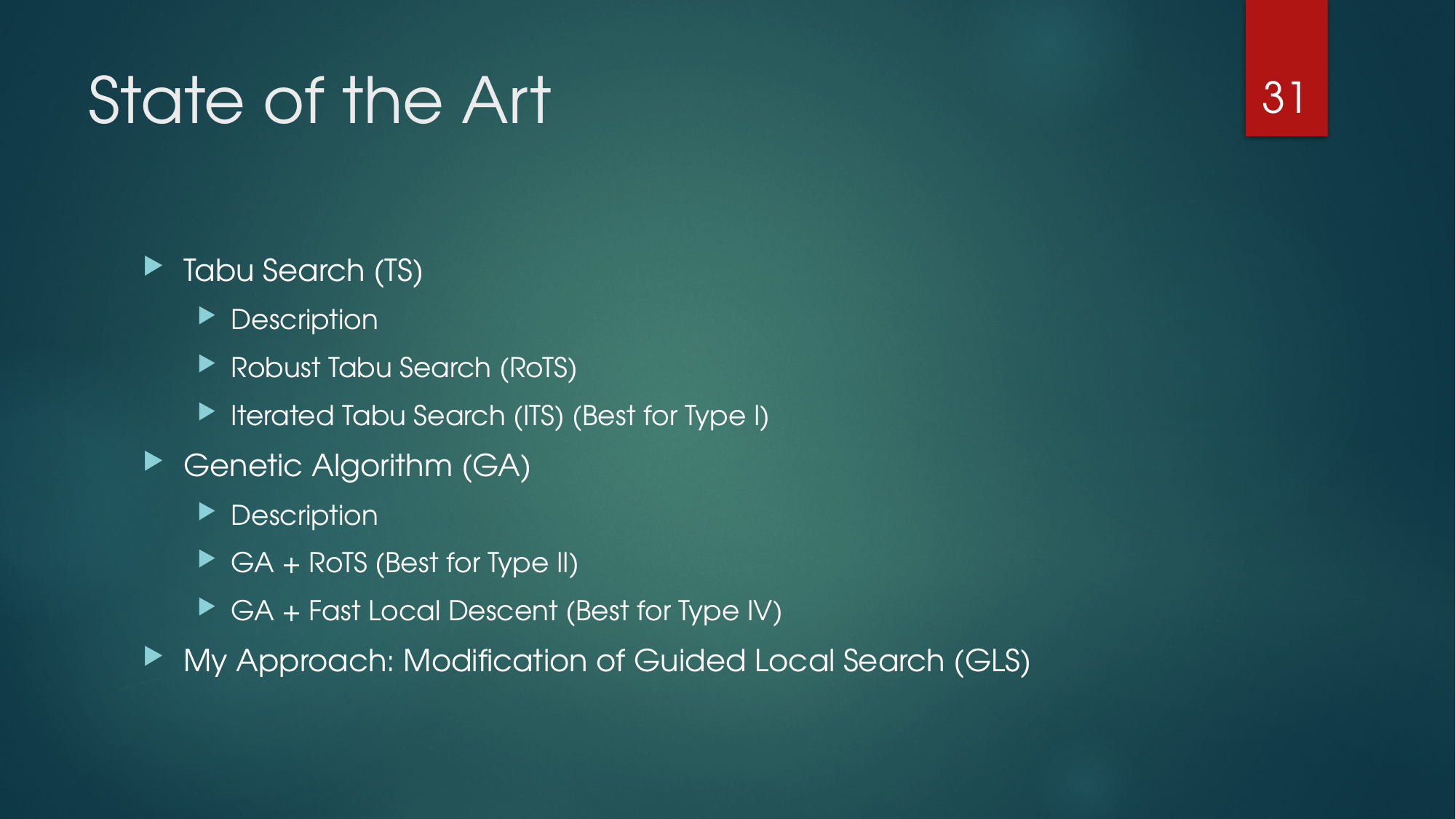

31
# State of the Art
Tabu Search (TS)
Description
Robust Tabu Search (RoTS)
Iterated Tabu Search (ITS) (Best for Type I)
Genetic Algorithm (GA)
Description
GA + RoTS (Best for Type II)
GA + Fast Local Descent (Best for Type IV)
My Approach: Modification of Guided Local Search (GLS)